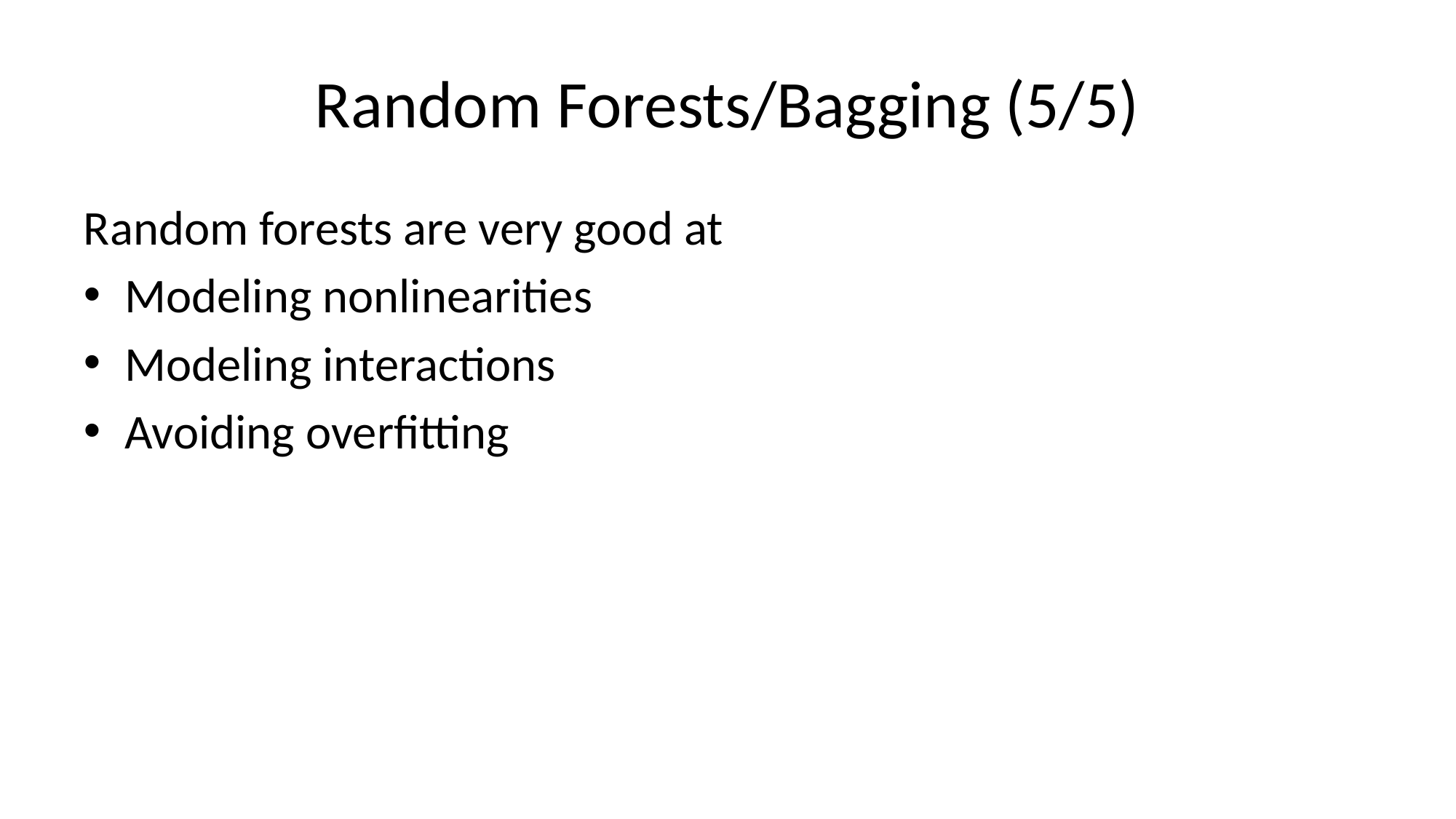

# Random Forests/Bagging (5/5)
Random forests are very good at
Modeling nonlinearities
Modeling interactions
Avoiding overfitting